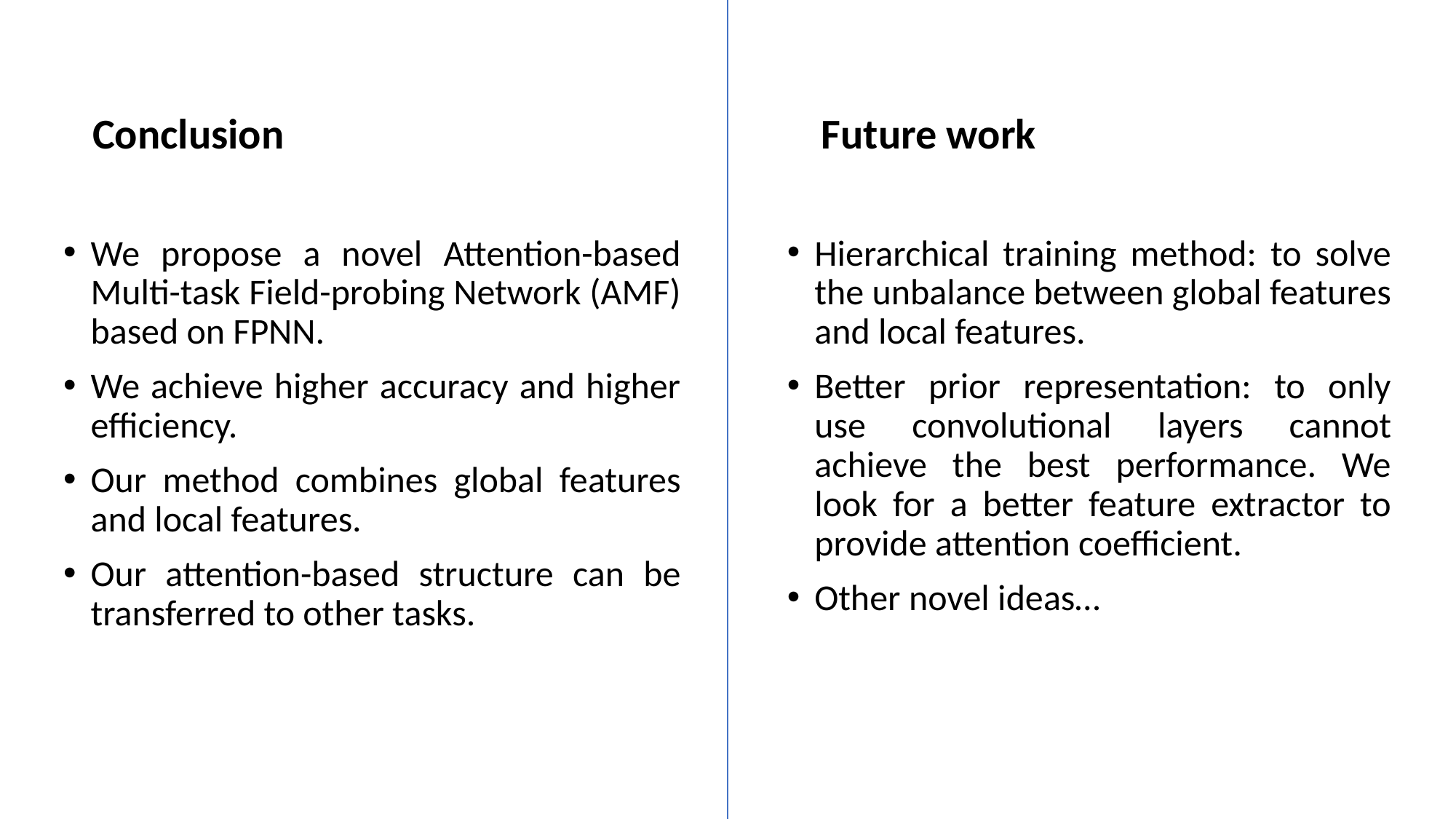

Conclusion
Future work
We propose a novel Attention-based Multi-task Field-probing Network (AMF) based on FPNN.
We achieve higher accuracy and higher efficiency.
Our method combines global features and local features.
Our attention-based structure can be transferred to other tasks.
Hierarchical training method: to solve the unbalance between global features and local features.
Better prior representation: to only use convolutional layers cannot achieve the best performance. We look for a better feature extractor to provide attention coefficient.
Other novel ideas…